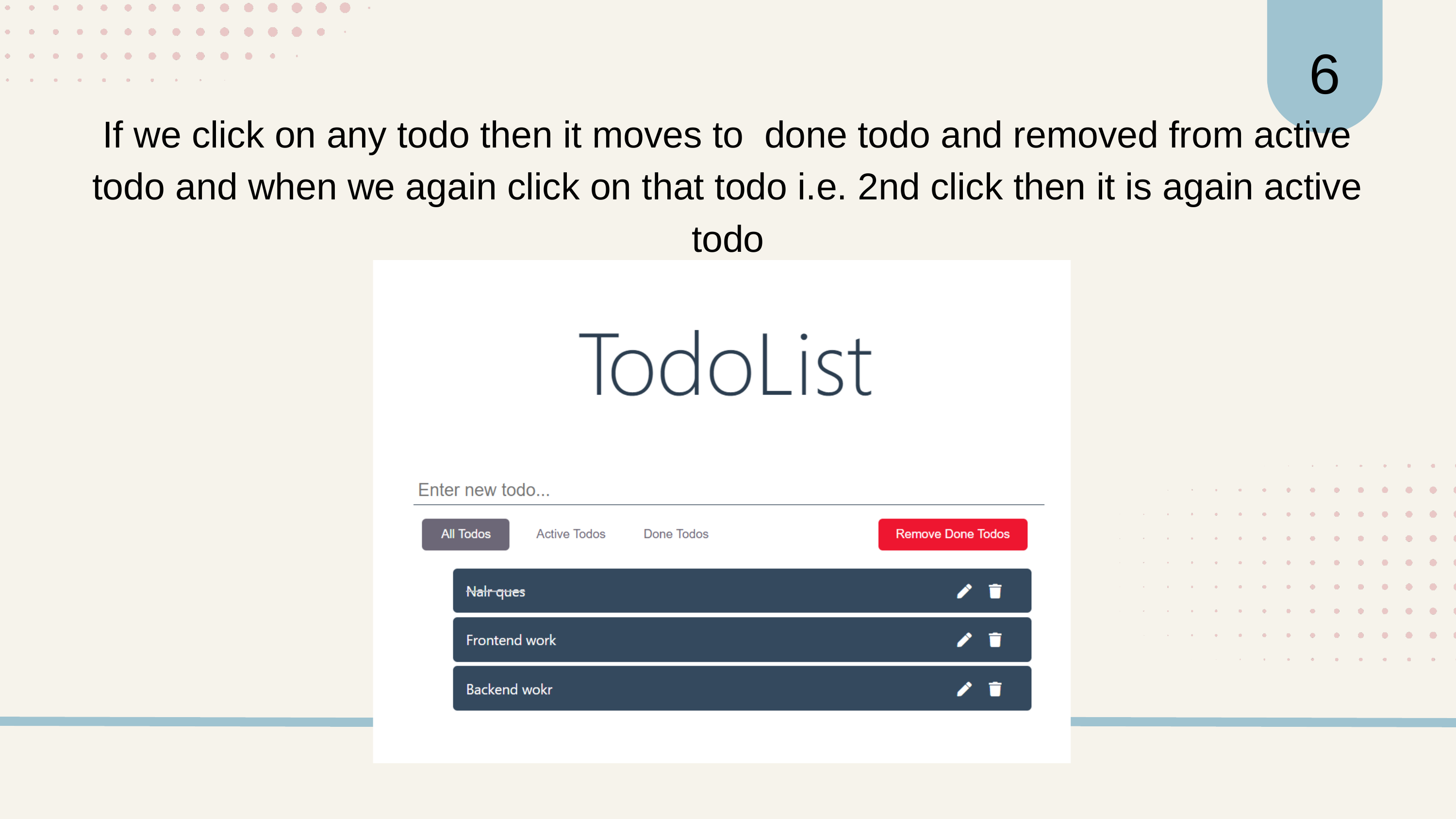

6

If we click on any todo then it moves to  done todo and removed from active todo and when we again click on that todo i.e. 2nd click then it is again active todo